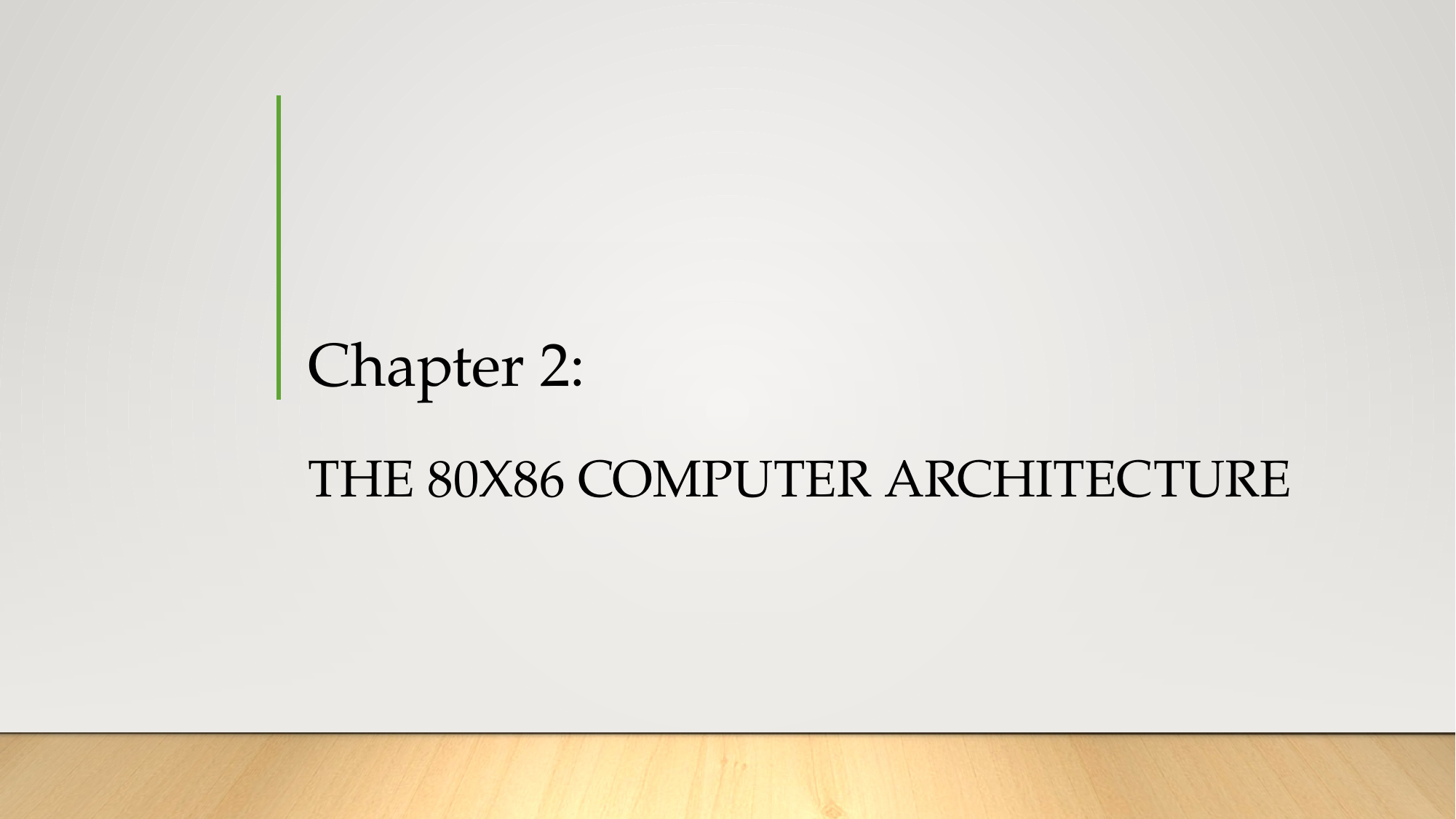

# Chapter 2:
The 80x86 computer architecture